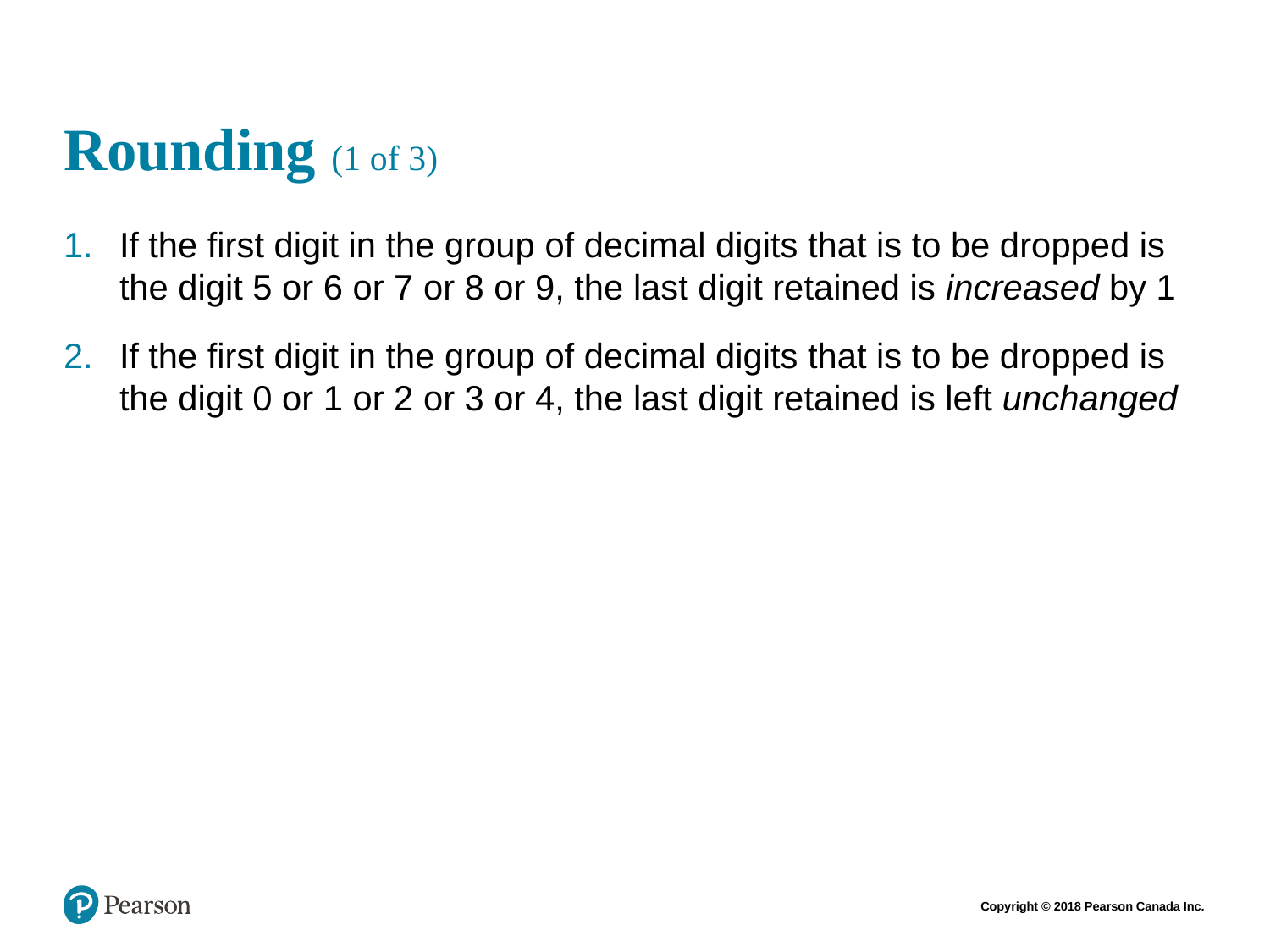

# Rounding (1 of 3)
If the first digit in the group of decimal digits that is to be dropped is the digit 5 or 6 or 7 or 8 or 9, the last digit retained is increased by 1
If the first digit in the group of decimal digits that is to be dropped is the digit 0 or 1 or 2 or 3 or 4, the last digit retained is left unchanged